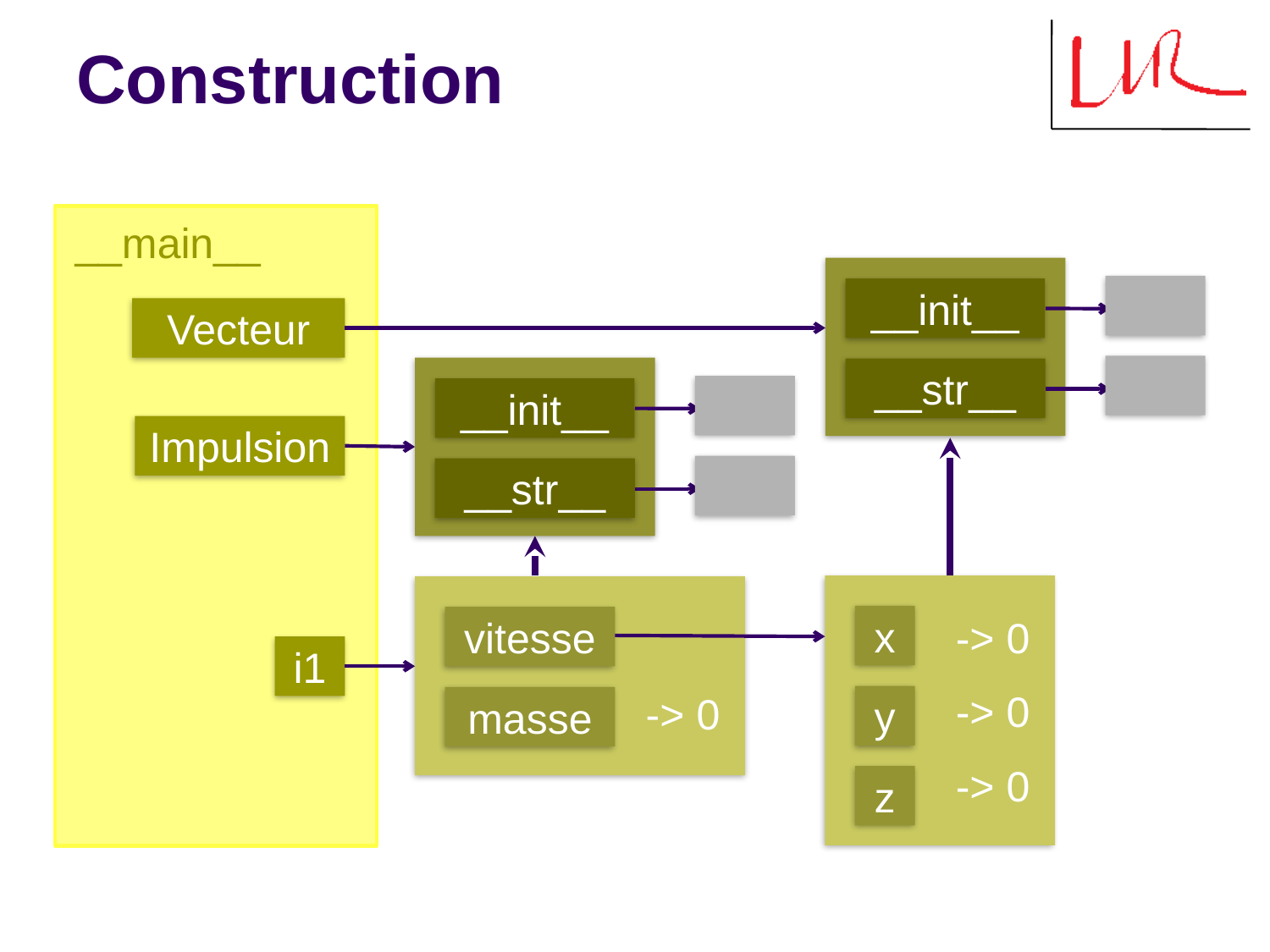

# Construction

__main__

__init__

__str__
Vecteur

__init__

__str__
Impulsion
-> 0

-> 0

-> 0

-> 0
x
vitesse
i1
y
masse
z